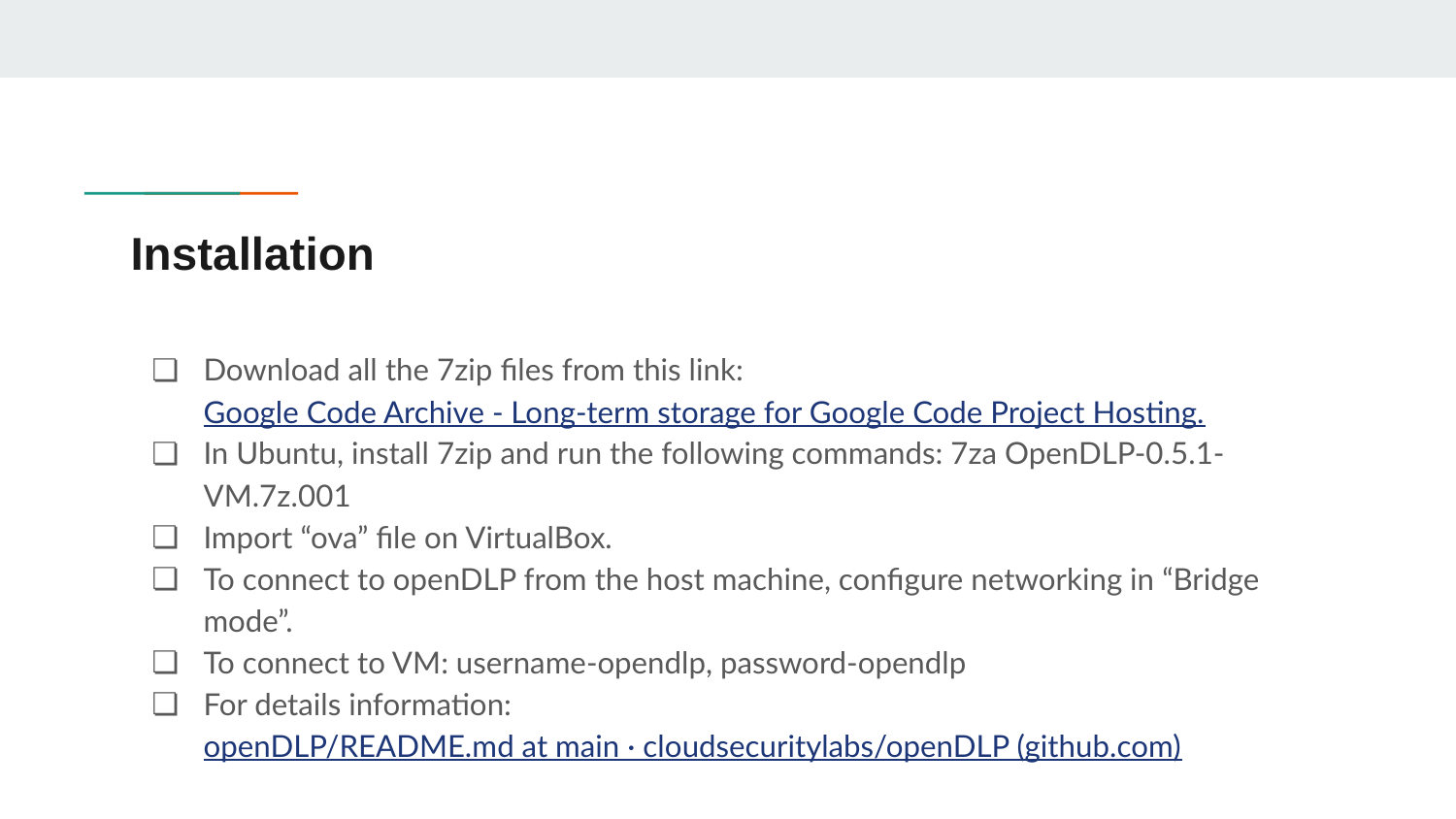

# Installation
Download all the 7zip files from this link: Google Code Archive - Long-term storage for Google Code Project Hosting.
In Ubuntu, install 7zip and run the following commands: 7za OpenDLP-0.5.1-VM.7z.001
Import “ova” file on VirtualBox.
To connect to openDLP from the host machine, configure networking in “Bridge mode”.
To connect to VM: username-opendlp, password-opendlp
For details information: openDLP/README.md at main · cloudsecuritylabs/openDLP (github.com)